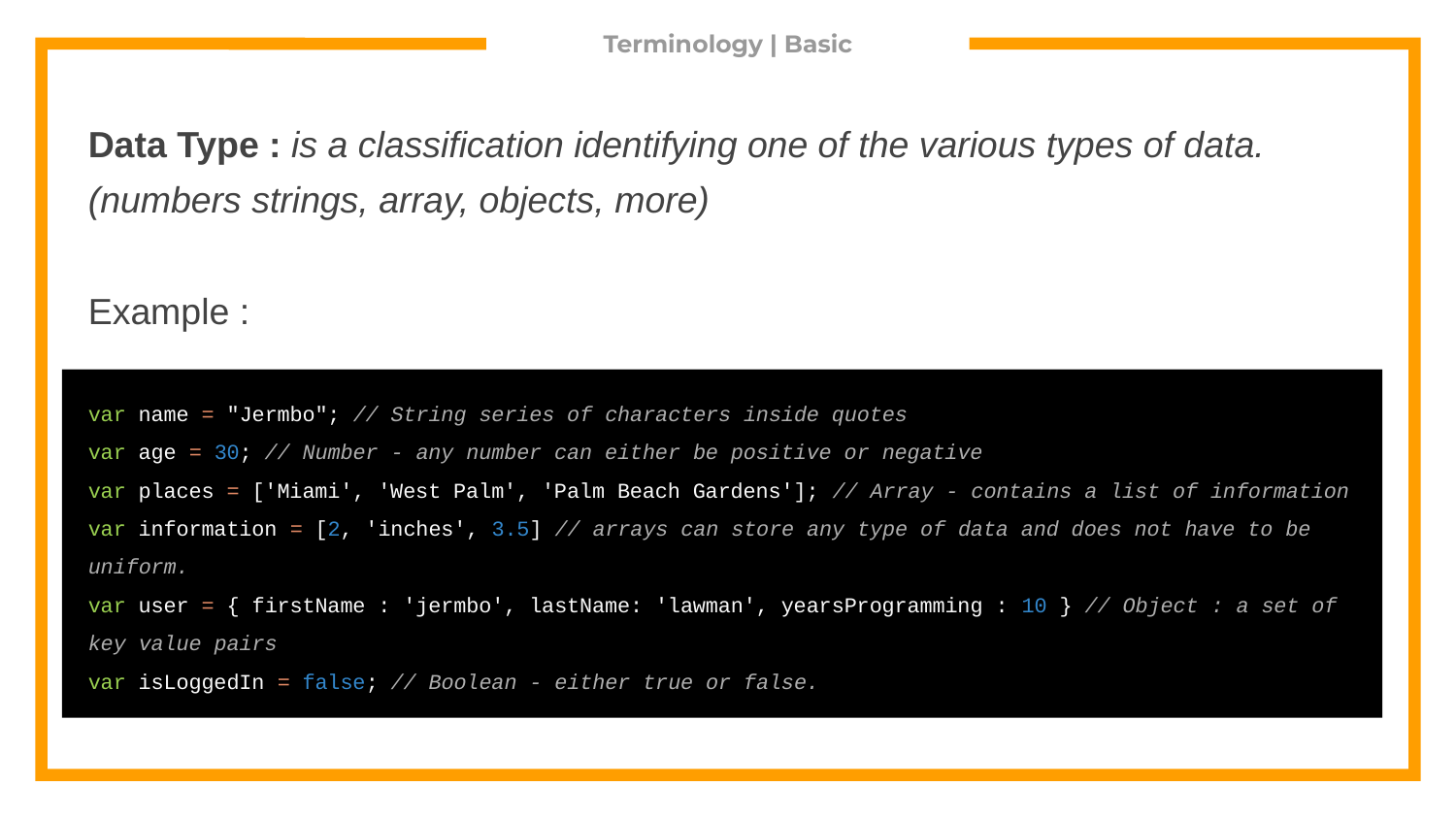

# Terminology | Basic
Data Type : is a classification identifying one of the various types of data.
(numbers strings, array, objects, more)

Example :

var name = "Jermbo"; // String series of characters inside quotes
var age = 30; // Number - any number can either be positive or negative
var places = ['Miami', 'West Palm', 'Palm Beach Gardens']; // Array - contains a list of information
var information = [2, 'inches', 3.5] // arrays can store any type of data and does not have to be uniform.
var user = { firstName : 'jermbo', lastName: 'lawman', yearsProgramming : 10 } // Object : a set of key value pairs
var isLoggedIn = false; // Boolean - either true or false.